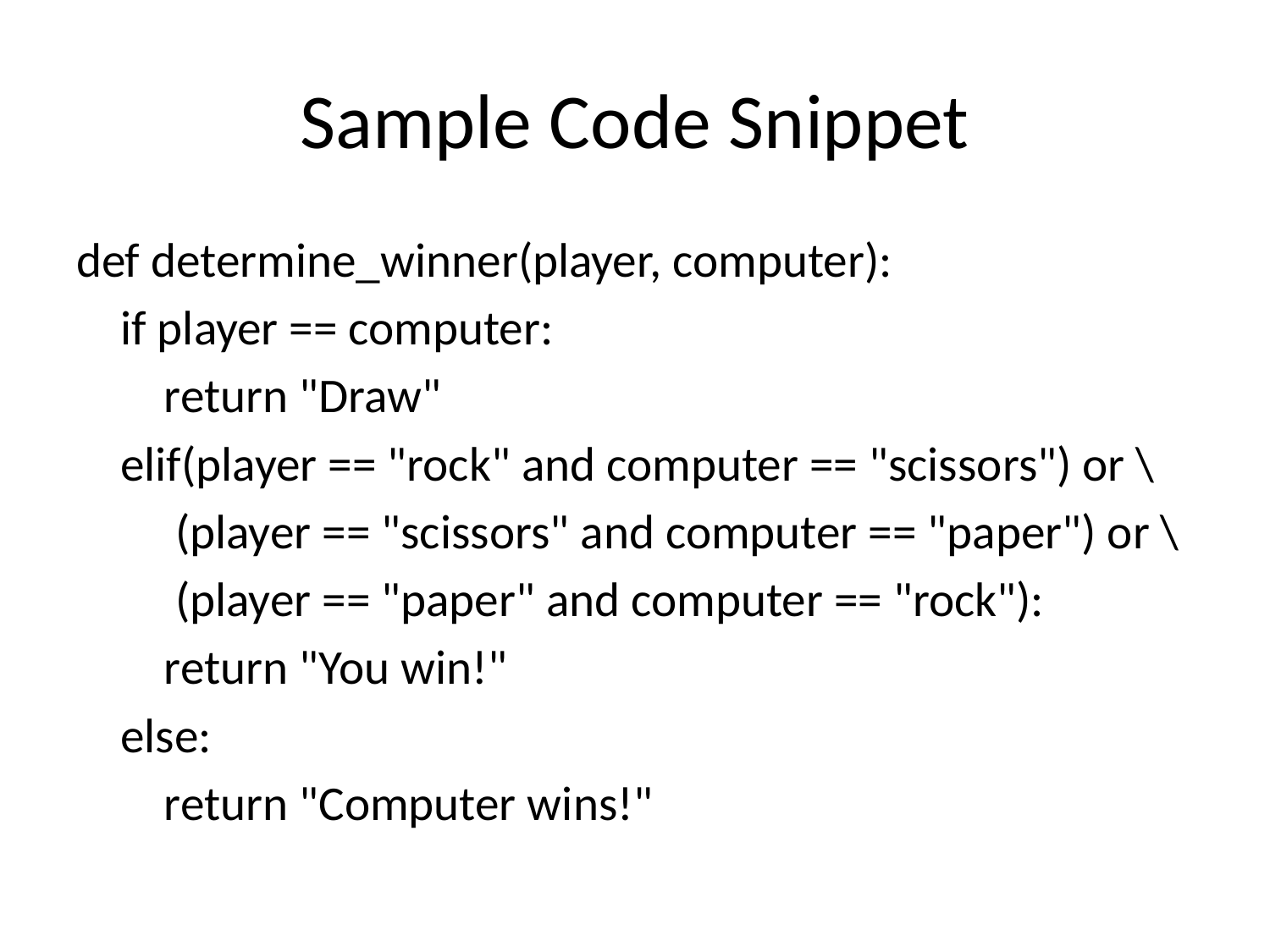

# Sample Code Snippet
def determine_winner(player, computer):
    if player == computer:
        return "Draw"
    elif(player == "rock" and computer == "scissors") or \
         (player == "scissors" and computer == "paper") or \
         (player == "paper" and computer == "rock"):
        return "You win!"
    else:
        return "Computer wins!"